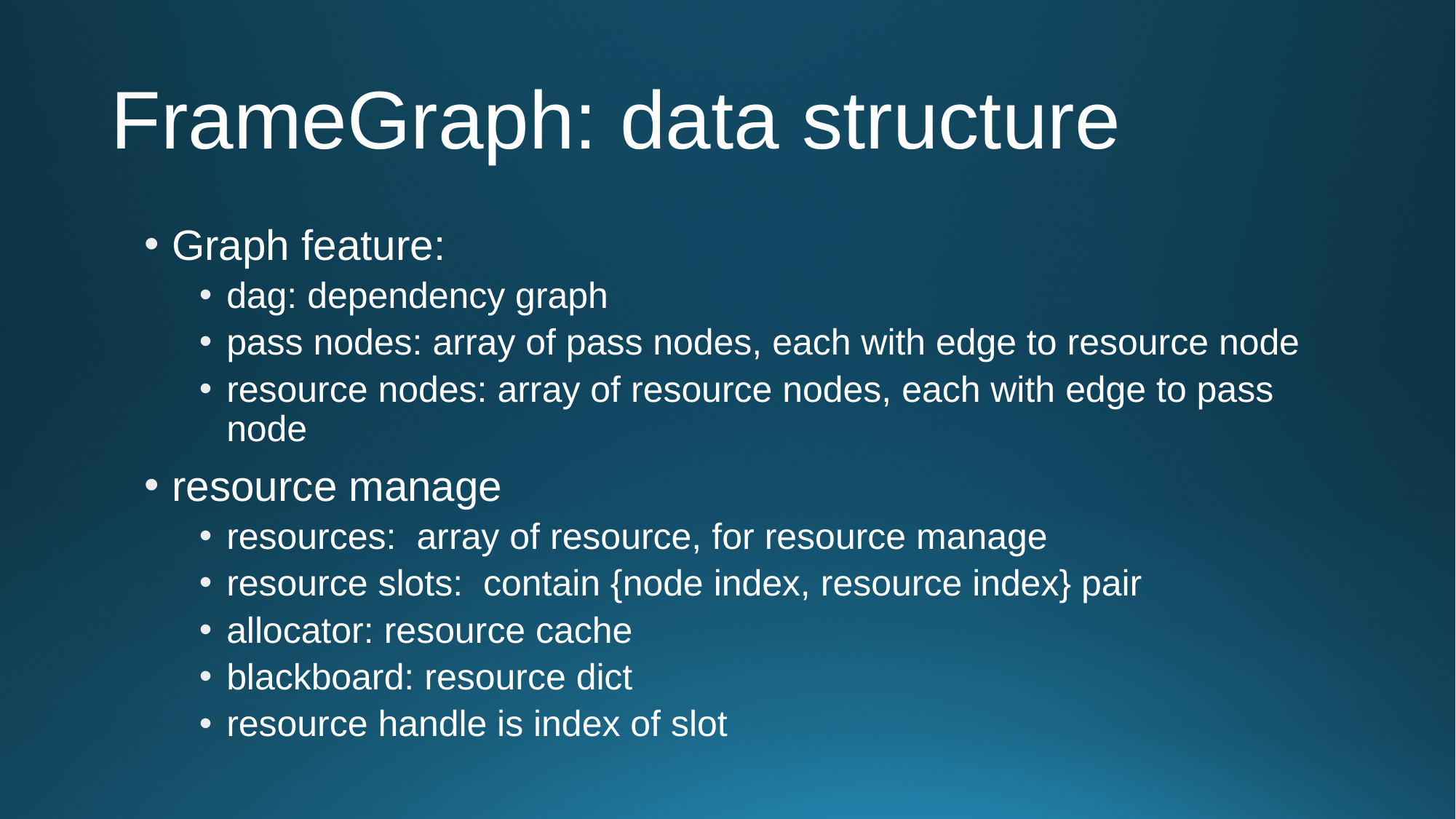

# FrameGraph: data structure
Graph feature:
dag: dependency graph
pass nodes: array of pass nodes, each with edge to resource node
resource nodes: array of resource nodes, each with edge to pass node
resource manage
resources:  array of resource, for resource manage
resource slots:  contain {node index, resource index} pair
allocator: resource cache
blackboard: resource dict
resource handle is index of slot